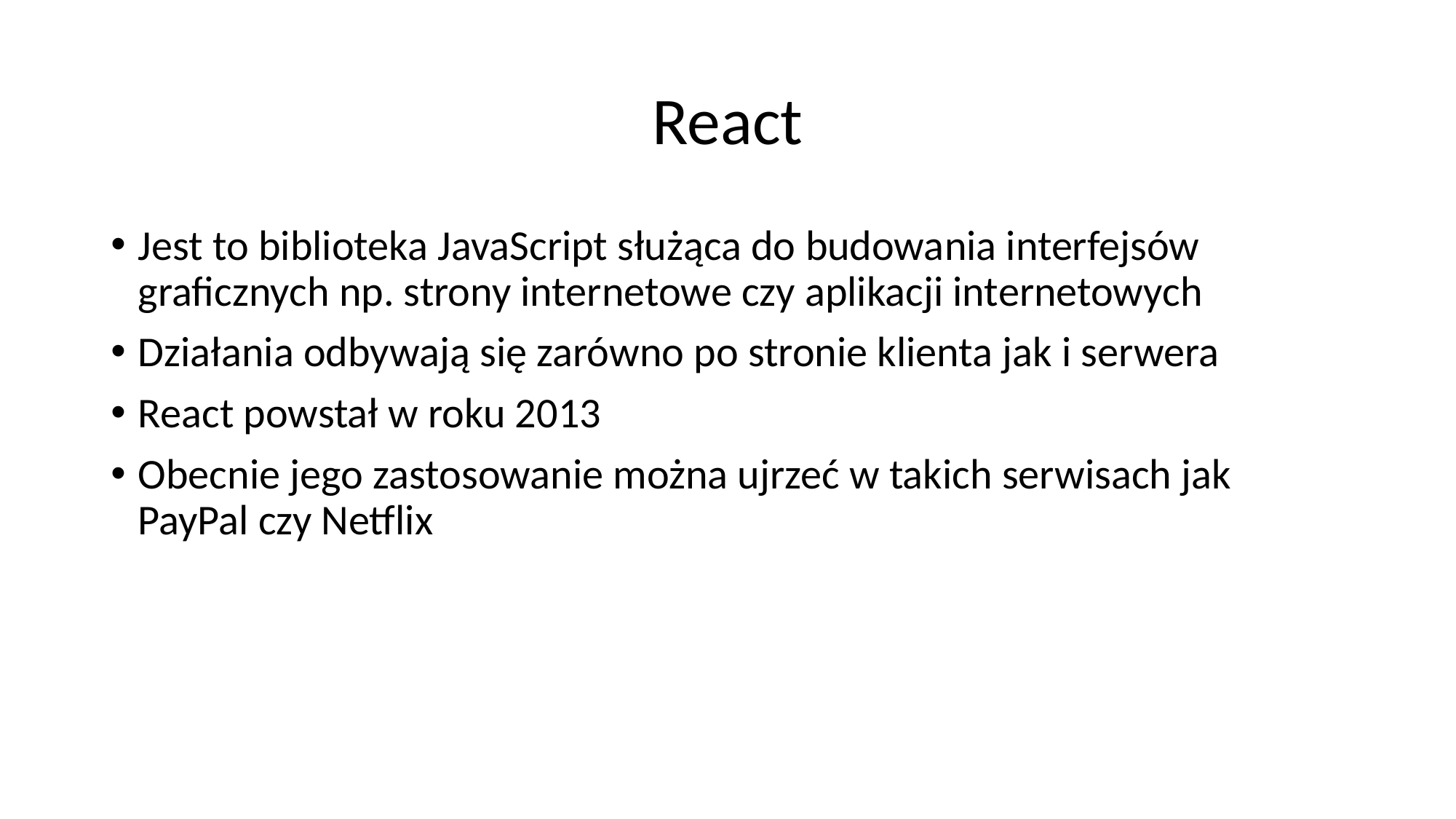

# React
Jest to biblioteka JavaScript służąca do budowania interfejsów graficznych np. strony internetowe czy aplikacji internetowych
Działania odbywają się zarówno po stronie klienta jak i serwera
React powstał w roku 2013
Obecnie jego zastosowanie można ujrzeć w takich serwisach jak PayPal czy Netflix